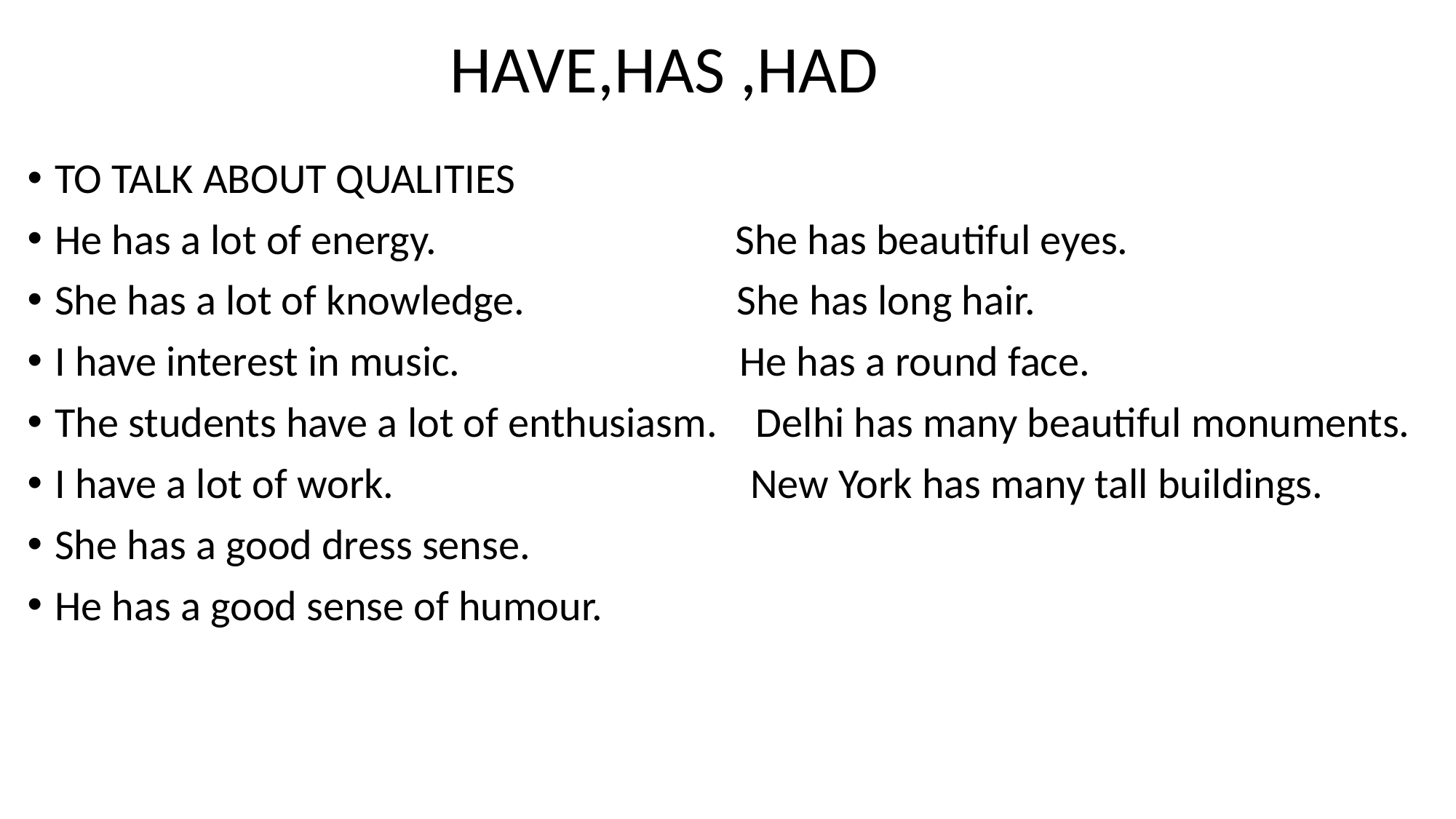

# HAVE,HAS ,HAD
TO TALK ABOUT QUALITIES
He has a lot of energy.                               She has beautiful eyes.
She has a lot of knowledge.                      She has long hair.
I have interest in music.                             He has a round face.
The students have a lot of enthusiasm.    Delhi has many beautiful monuments.
I have a lot of work.                                     New York has many tall buildings.
She has a good dress sense.
He has a good sense of humour.